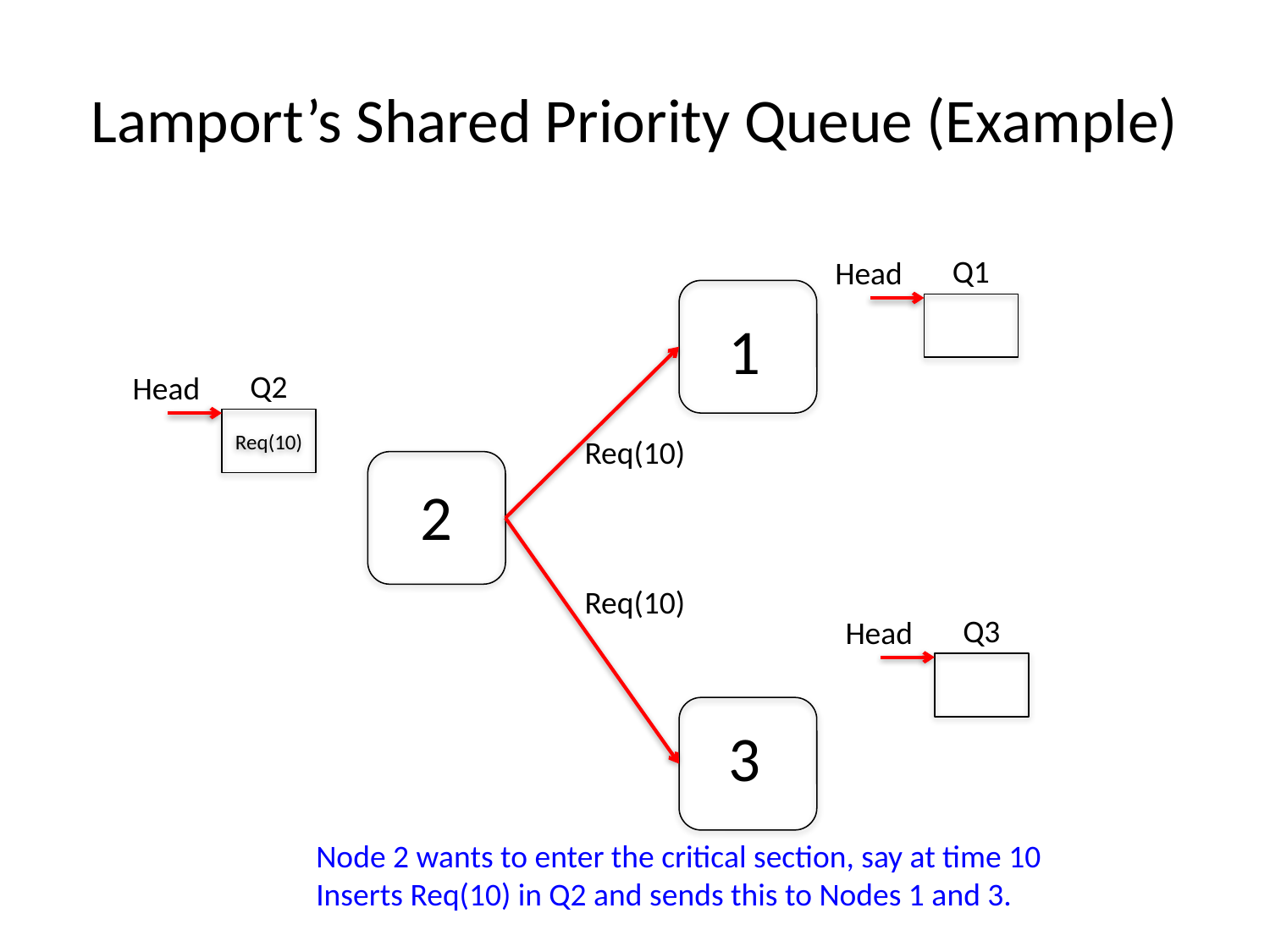

# Lamport’s Shared Priority Queue (Example)
Q1
Head

1
Q2
Head
Req(10)
Req(10)

2
Req(10)
Q3
Head

3
Node 2 wants to enter the critical section, say at time 10
Inserts Req(10) in Q2 and sends this to Nodes 1 and 3.